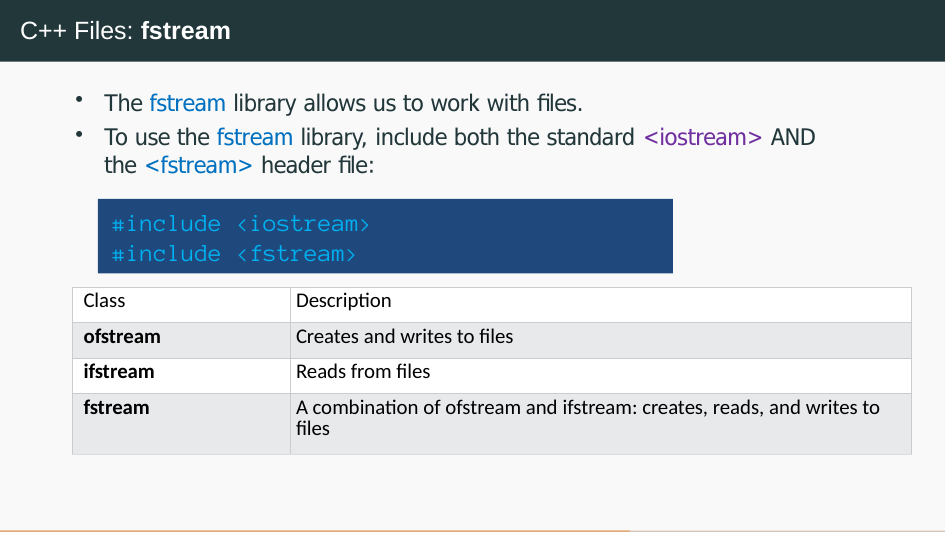

# C++ Files: fstream
The fstream library allows us to work with files.
To use the fstream library, include both the standard <iostream> AND the <fstream> header file:
#include <iostream>
#include <fstream>
| Class | Description |
| --- | --- |
| ofstream | Creates and writes to files |
| ifstream | Reads from files |
| fstream | A combination of ofstream and ifstream: creates, reads, and writes to files |